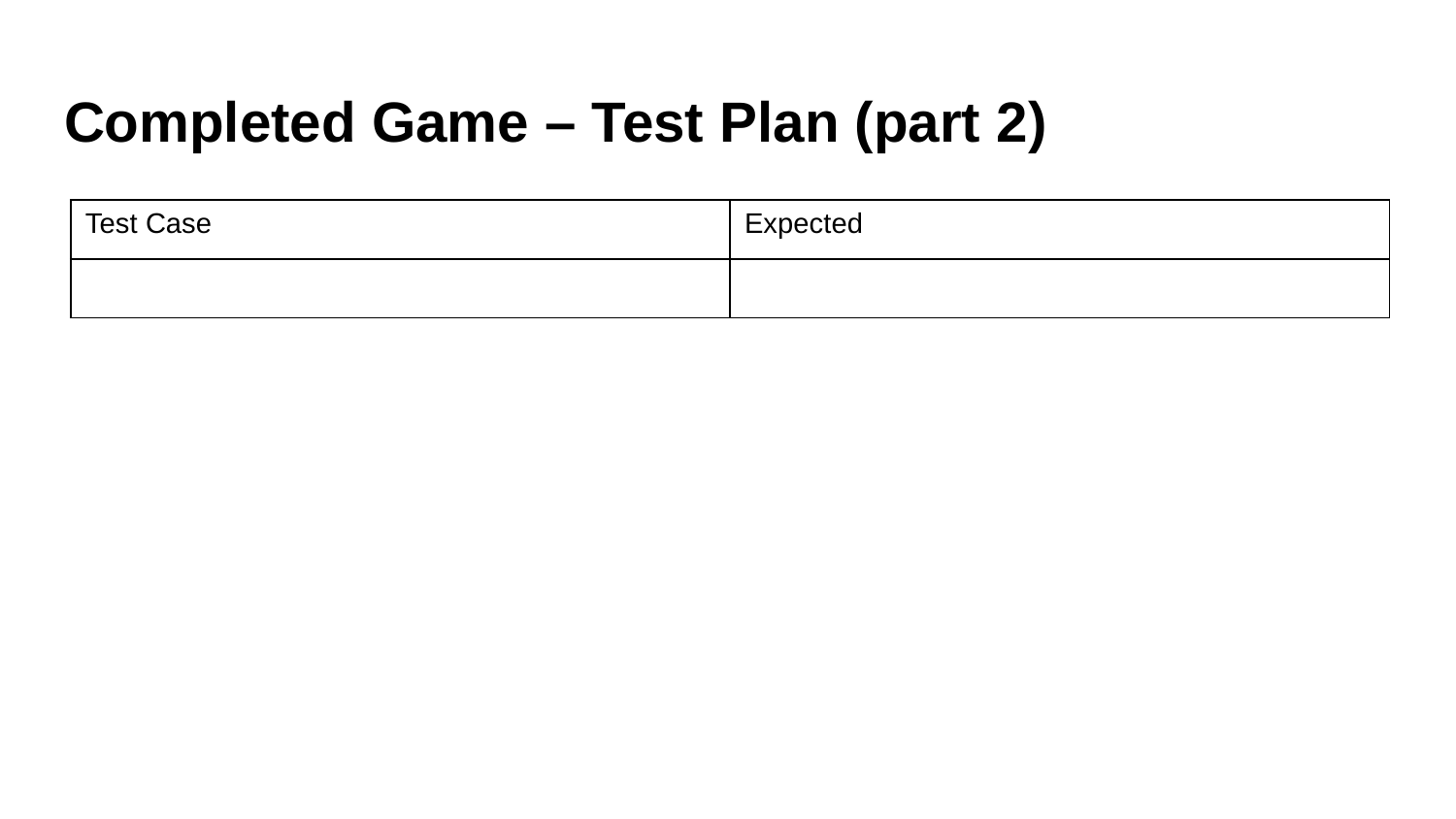

# Completed Game – Test Plan (part 2)
| Test Case | Expected |
| --- | --- |
|  |  |